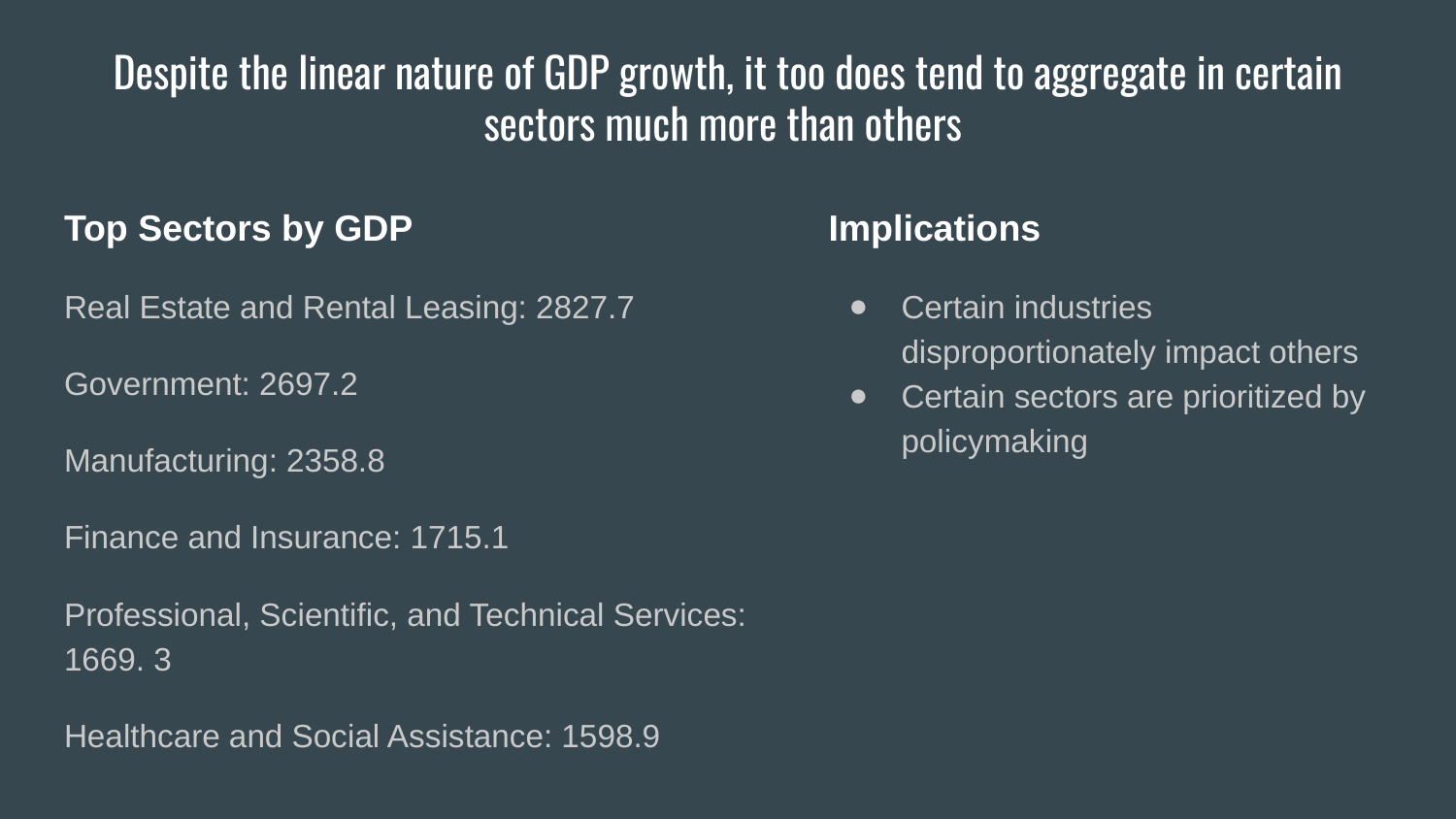

Despite the linear nature of GDP growth, it too does tend to aggregate in certain sectors much more than others
Top Sectors by GDP
Real Estate and Rental Leasing: 2827.7
Government: 2697.2
Manufacturing: 2358.8
Finance and Insurance: 1715.1
Professional, Scientific, and Technical Services: 1669. 3
Healthcare and Social Assistance: 1598.9
Implications
Certain industries disproportionately impact others
Certain sectors are prioritized by policymaking